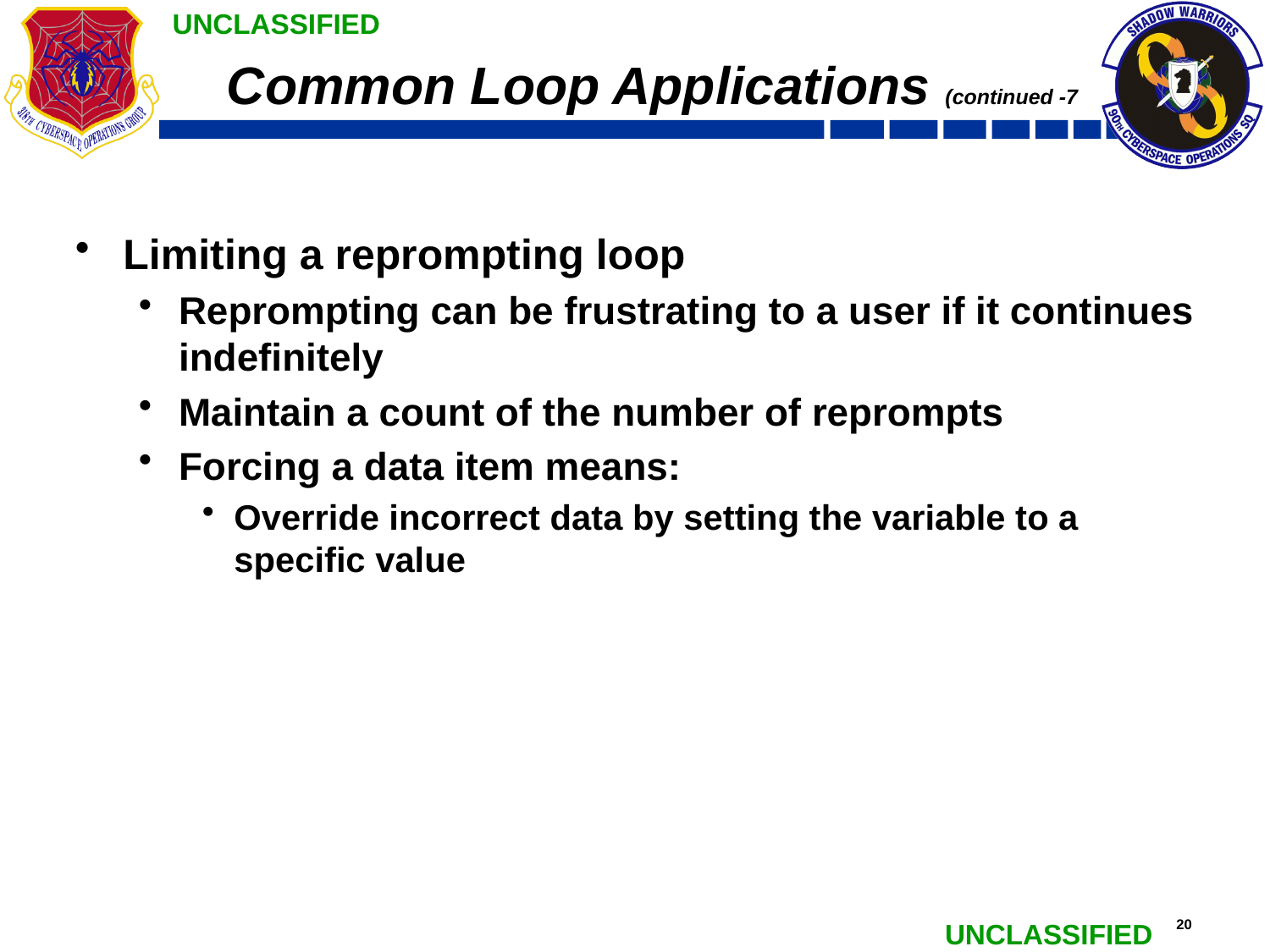

# Common Loop Applications (continued -7
Limiting a reprompting loop
Reprompting can be frustrating to a user if it continues indefinitely
Maintain a count of the number of reprompts
Forcing a data item means:
Override incorrect data by setting the variable to a specific value
Programming Logic and Design, Ninth Edition
20